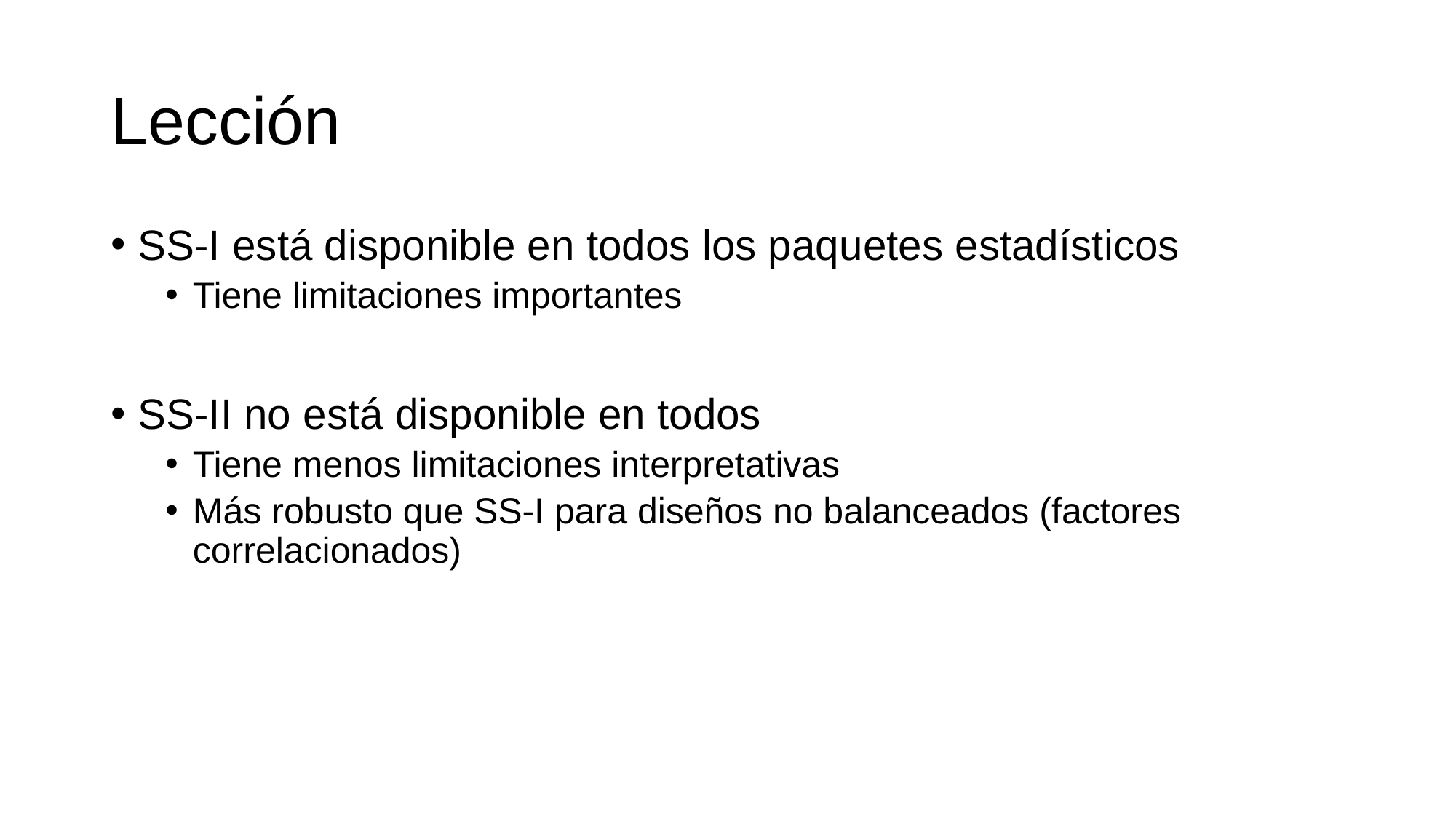

# Lección
SS-I está disponible en todos los paquetes estadísticos
Tiene limitaciones importantes

SS-II no está disponible en todos
Tiene menos limitaciones interpretativas
Más robusto que SS-I para diseños no balanceados (factores correlacionados)